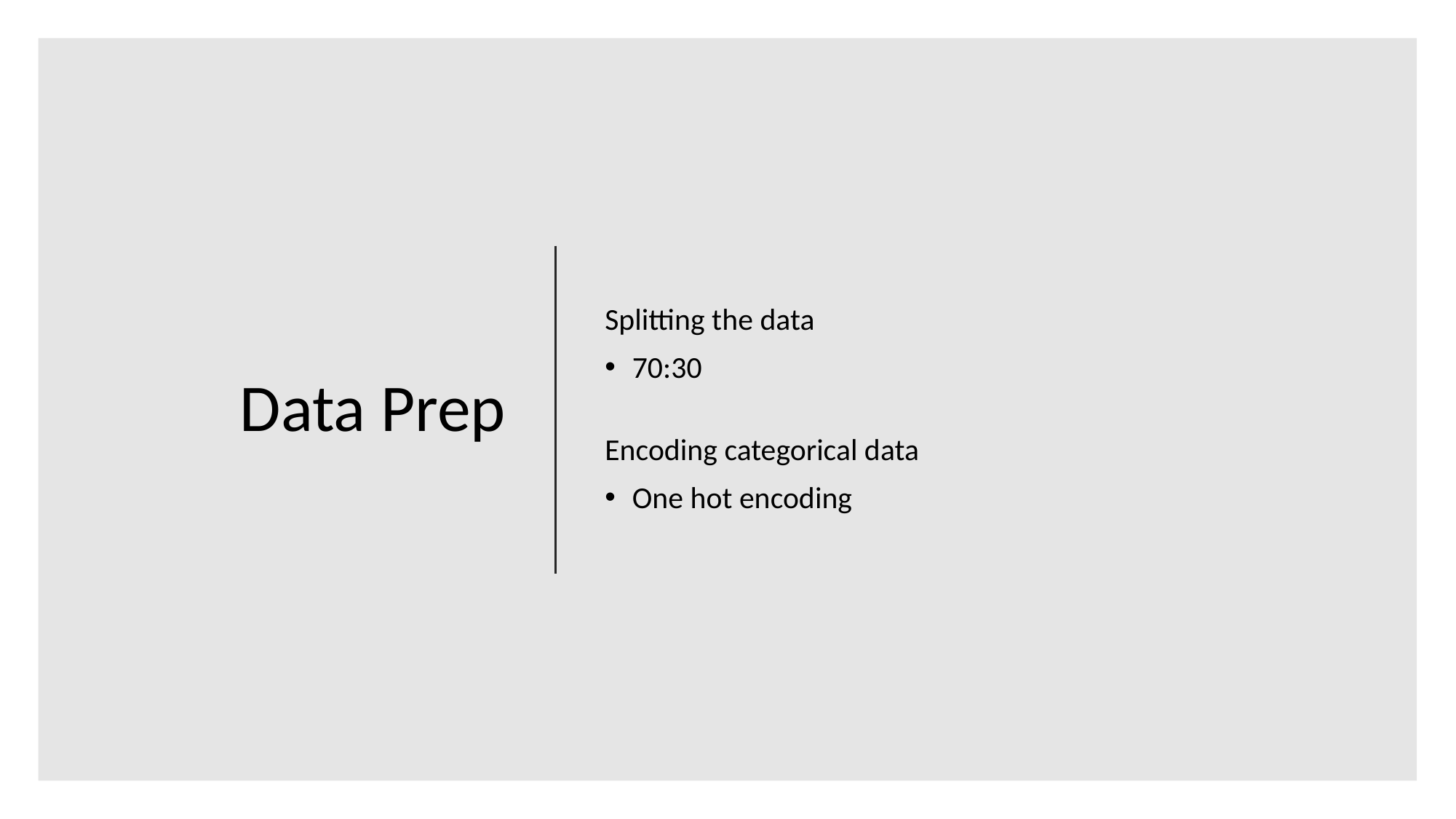

# Data Prep
Splitting the data
70:30
Encoding categorical data
One hot encoding